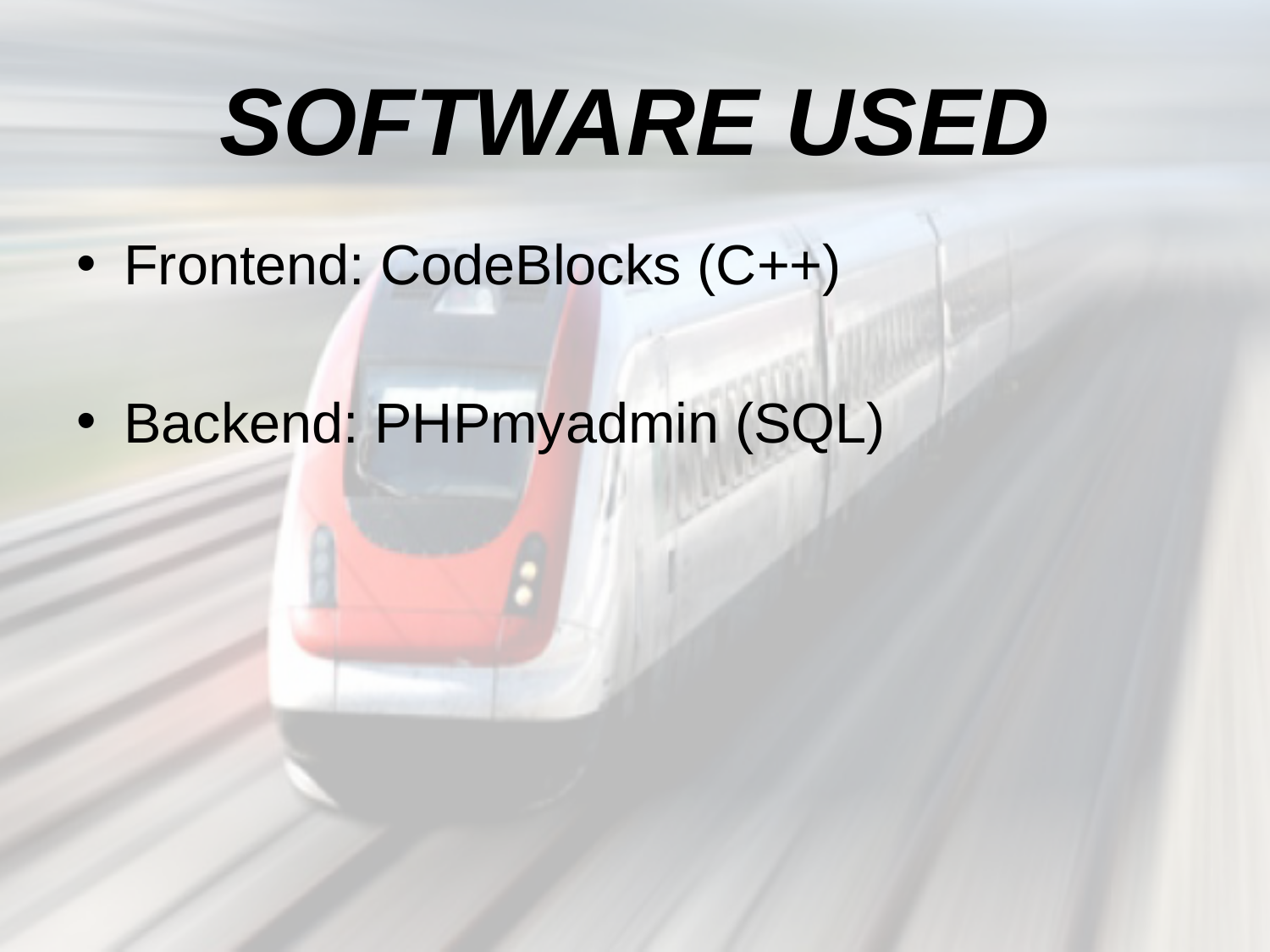

# SOFTWARE USED
Frontend: CodeBlocks (C++)

Backend: PHPmyadmin (SQL)